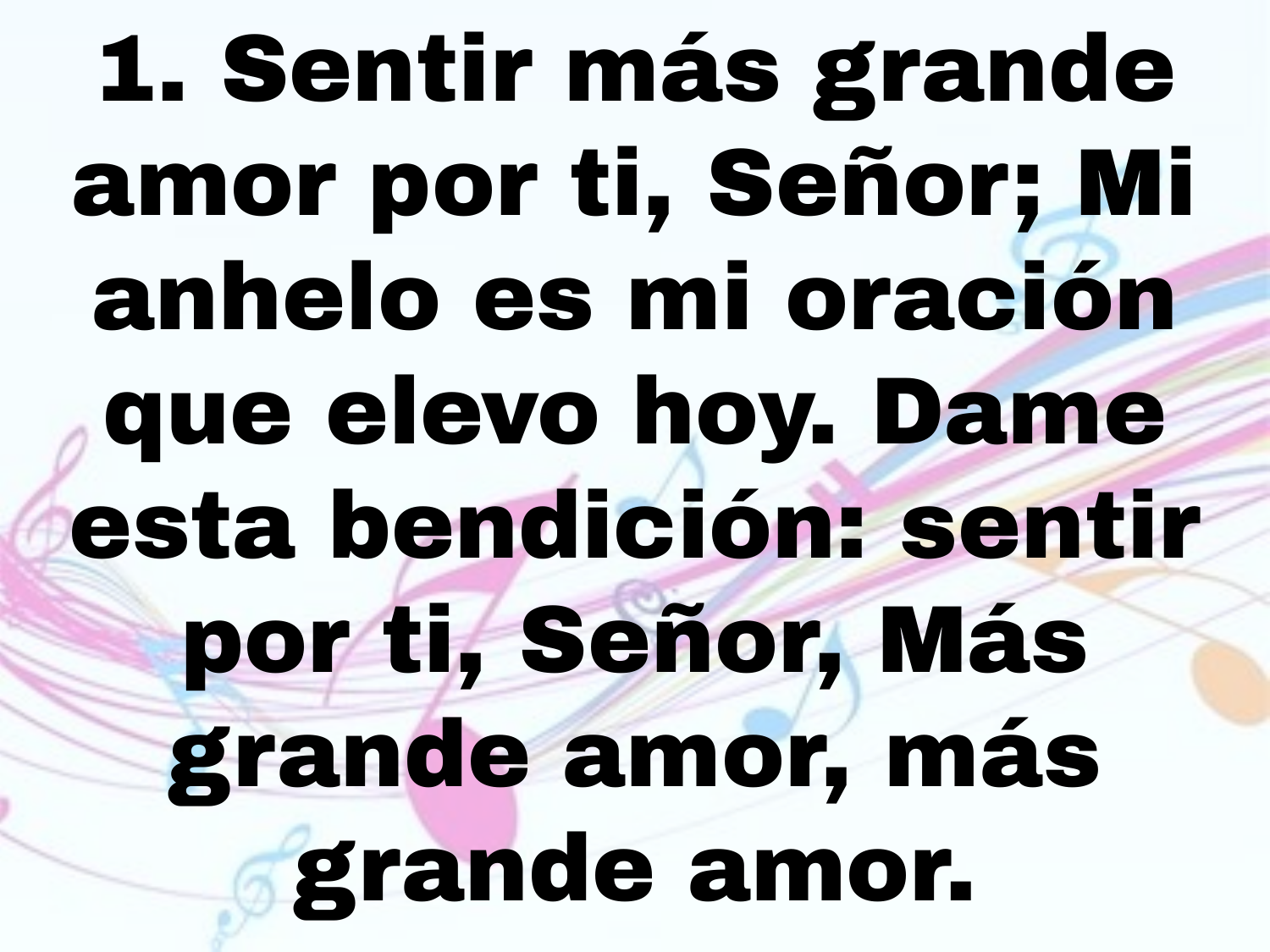

1. Sentir más grande amor por ti, Señor; Mi anhelo es mi oración que elevo hoy. Dame esta bendición: sentir por ti, Señor, Más grande amor, más grande amor.